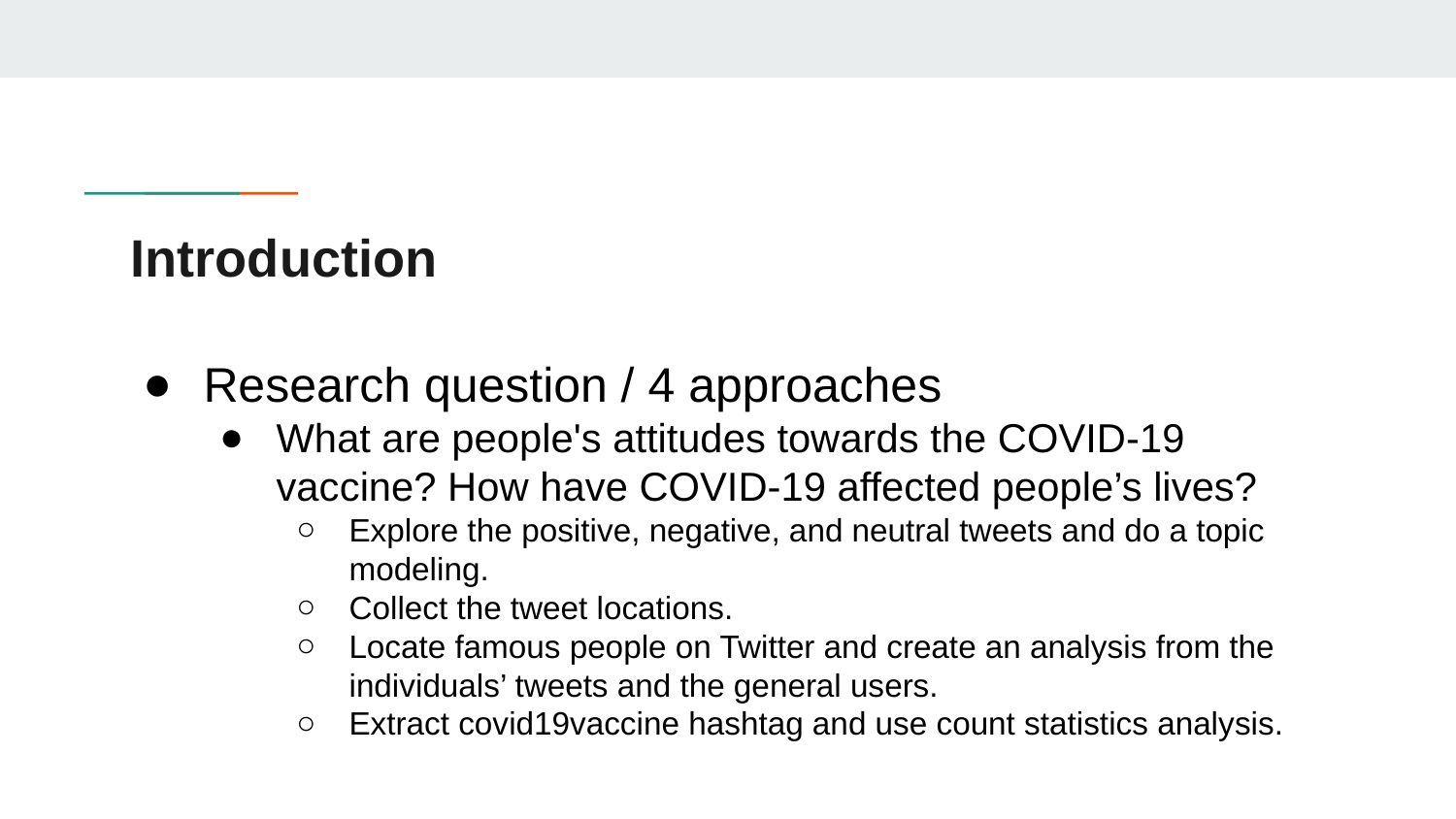

# Introduction
Research question / 4 approaches
What are people's attitudes towards the COVID-19 vaccine? How have COVID-19 affected people’s lives?
Explore the positive, negative, and neutral tweets and do a topic modeling.
Collect the tweet locations.
Locate famous people on Twitter and create an analysis from the individuals’ tweets and the general users.
Extract covid19vaccine hashtag and use count statistics analysis.